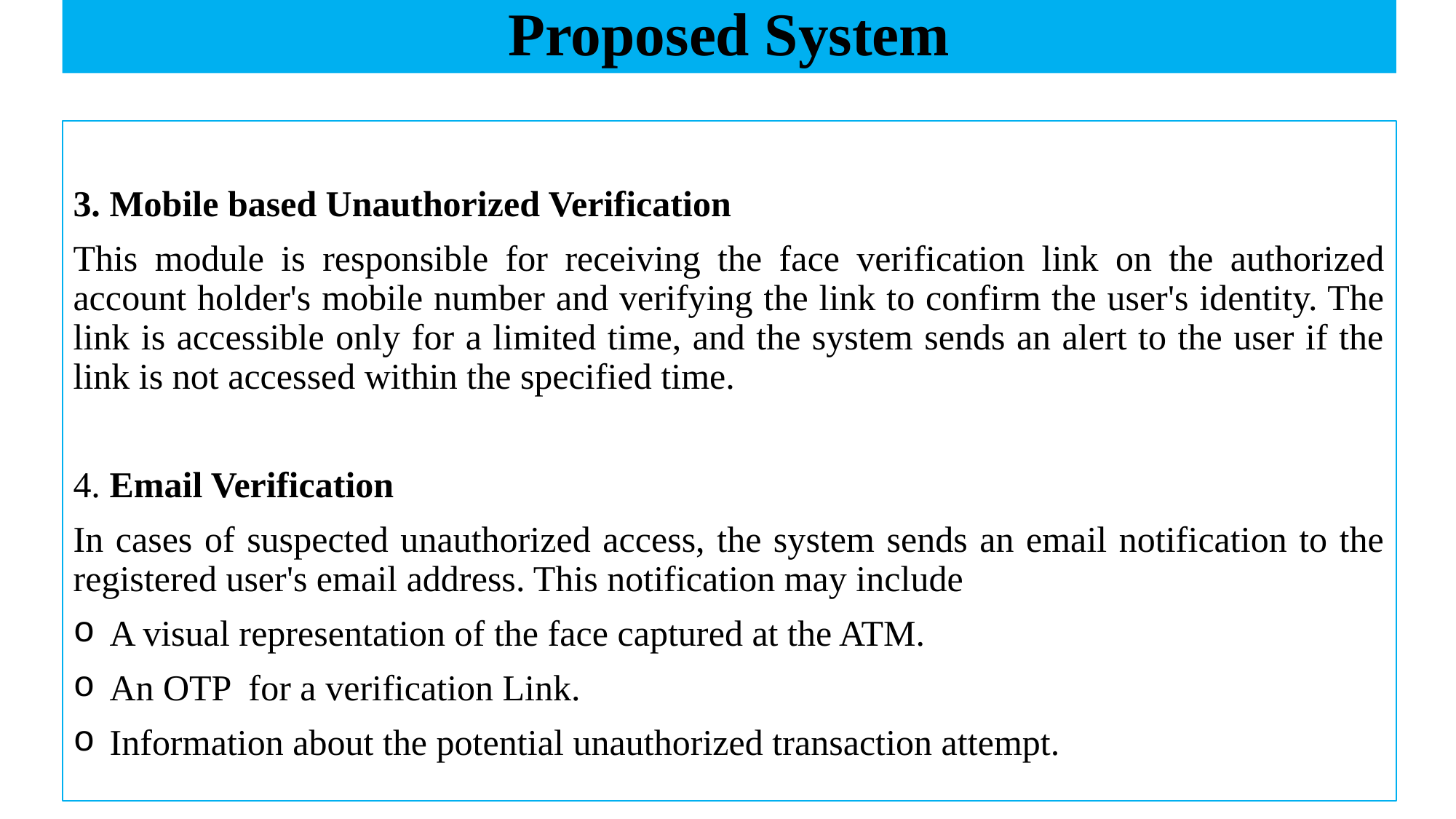

# Proposed System

3. Mobile based Unauthorized Verification
This module is responsible for receiving the face verification link on the authorized account holder's mobile number and verifying the link to confirm the user's identity. The link is accessible only for a limited time, and the system sends an alert to the user if the link is not accessed within the specified time.

4. Email Verification
In cases of suspected unauthorized access, the system sends an email notification to the registered user's email address. This notification may include
 A visual representation of the face captured at the ATM.
 An OTP  for a verification Link.
 Information about the potential unauthorized transaction attempt.